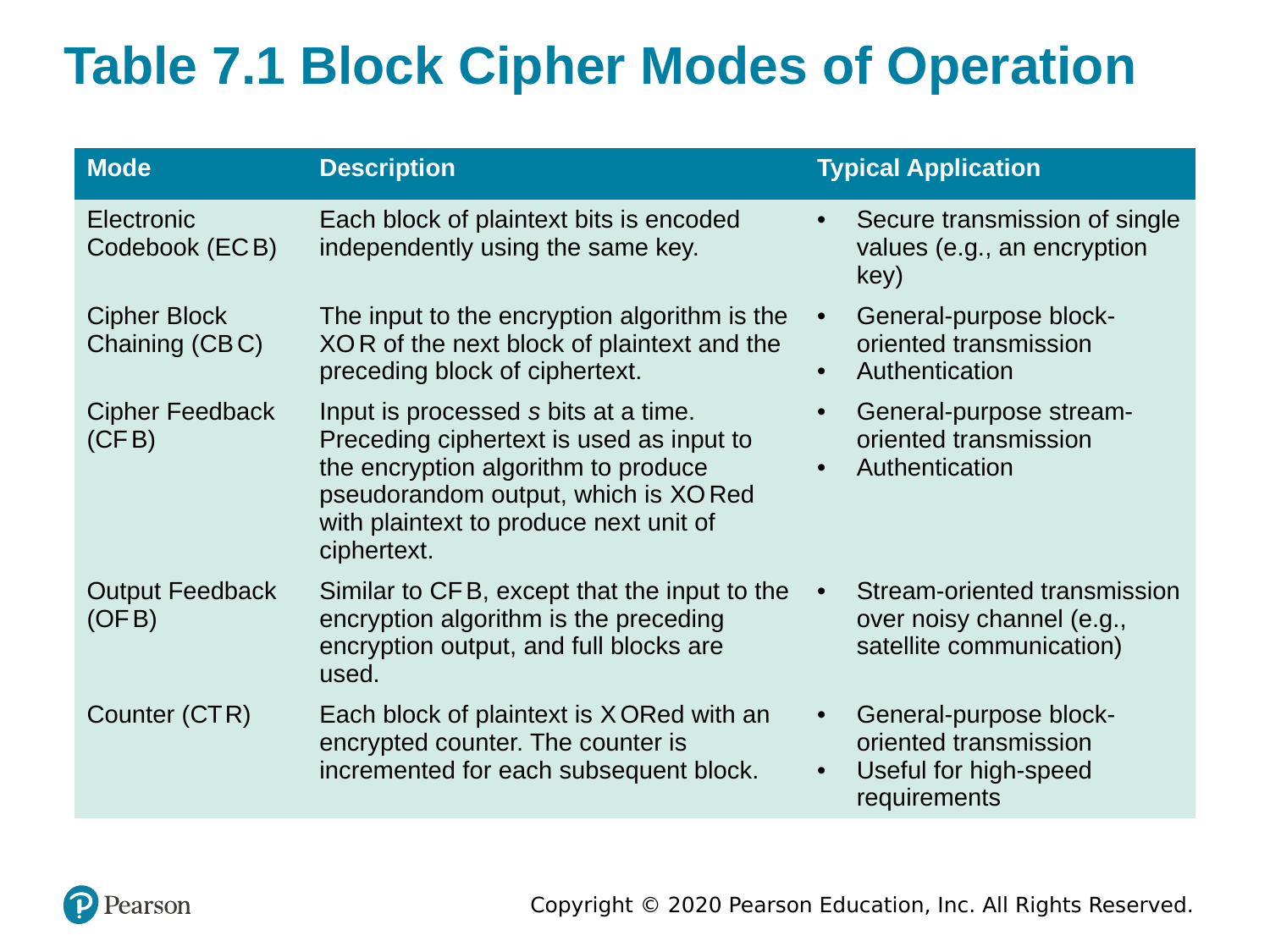

# Table 7.1 Block Cipher Modes of Operation
| Mode | Description | Typical Application |
| --- | --- | --- |
| Electronic Codebook (E C B) | Each block of plaintext bits is encoded independently using the same key. | Secure transmission of single values (e.g., an encryption key) |
| Cipher Block Chaining (C B C) | The input to the encryption algorithm is the X O R of the next block of plaintext and the preceding block of ciphertext. | General-purpose block-oriented transmission Authentication |
| Cipher Feedback (C F B) | Input is processed s bits at a time. Preceding ciphertext is used as input to the encryption algorithm to produce pseudorandom output, which is X O Red with plaintext to produce next unit of ciphertext. | General-purpose stream-oriented transmission Authentication |
| Output Feedback (O F B) | Similar to C F B, except that the input to the encryption algorithm is the preceding encryption output, and full blocks are used. | Stream-oriented transmission over noisy channel (e.g., satellite communication) |
| Counter (C T R) | Each block of plaintext is X ORed with an encrypted counter. The counter is incremented for each subsequent block. | General-purpose block-oriented transmission Useful for high-speed requirements |